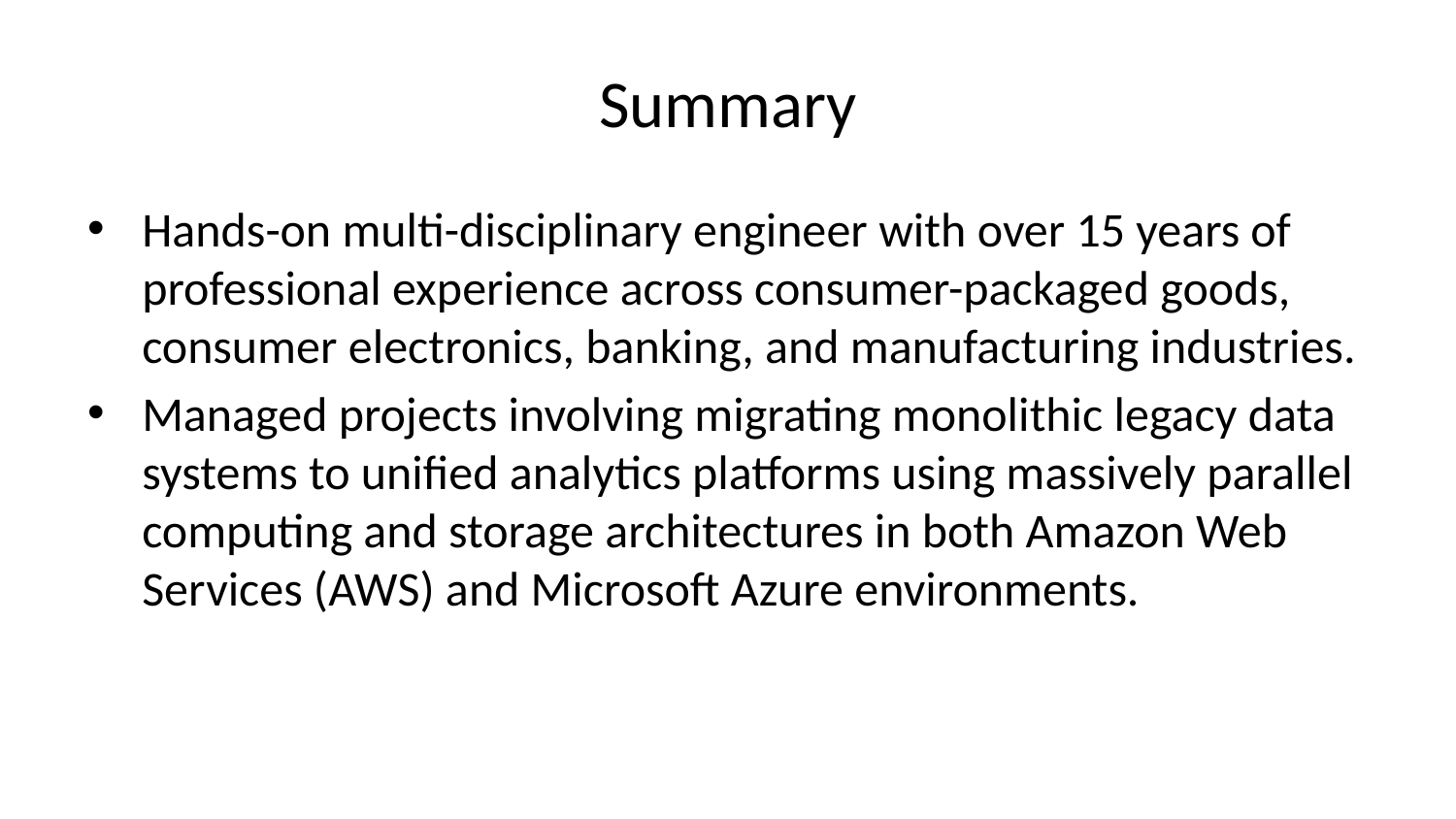

# Summary
Hands-on multi-disciplinary engineer with over 15 years of professional experience across consumer-packaged goods, consumer electronics, banking, and manufacturing industries.
Managed projects involving migrating monolithic legacy data systems to unified analytics platforms using massively parallel computing and storage architectures in both Amazon Web Services (AWS) and Microsoft Azure environments.